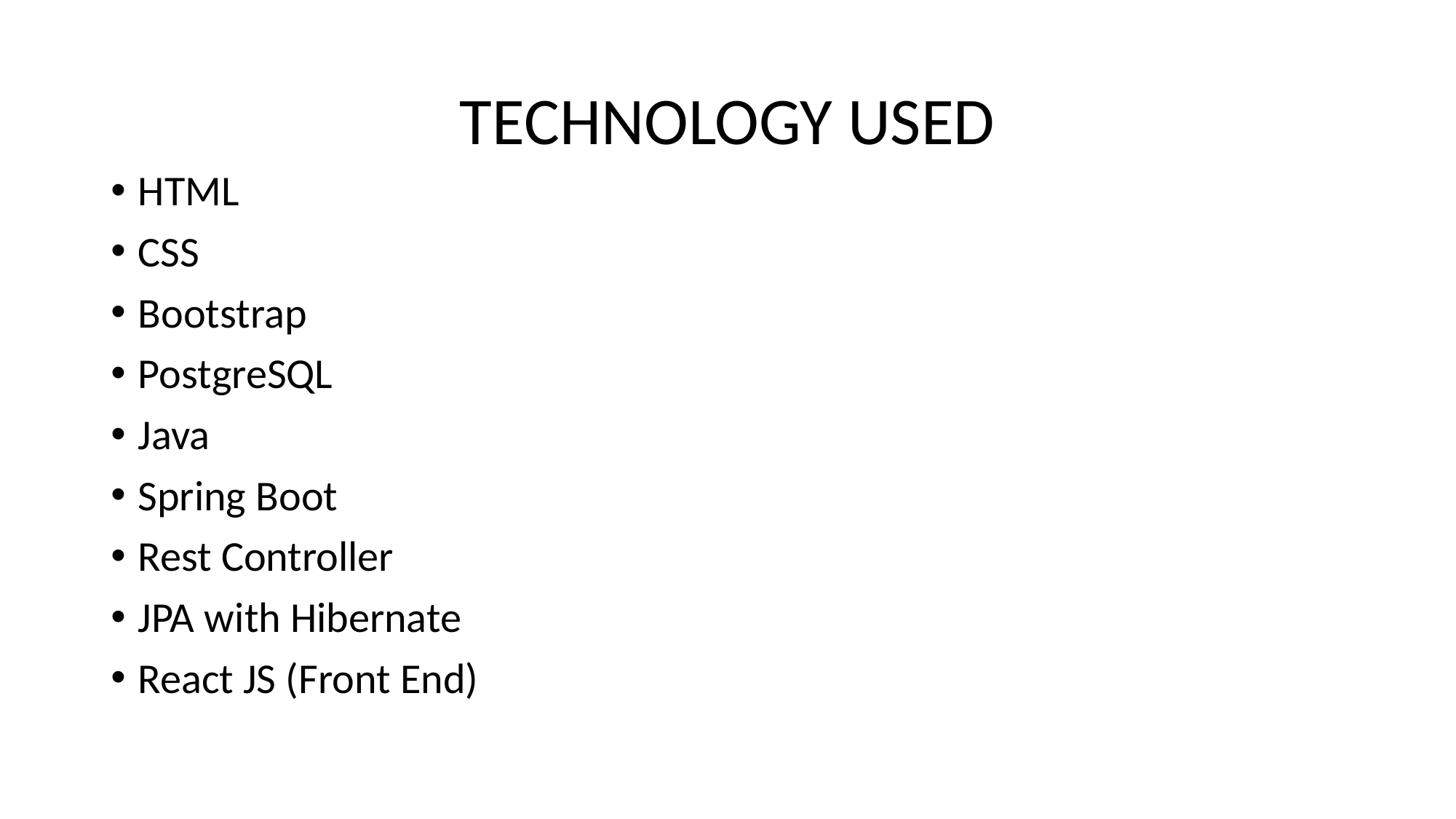

TECHNOLOGY USED
HTML​
CSS​
Bootstrap
PostgreSQL
Java
Spring Boot
Rest Controller
JPA with Hibernate
React JS (Front End)